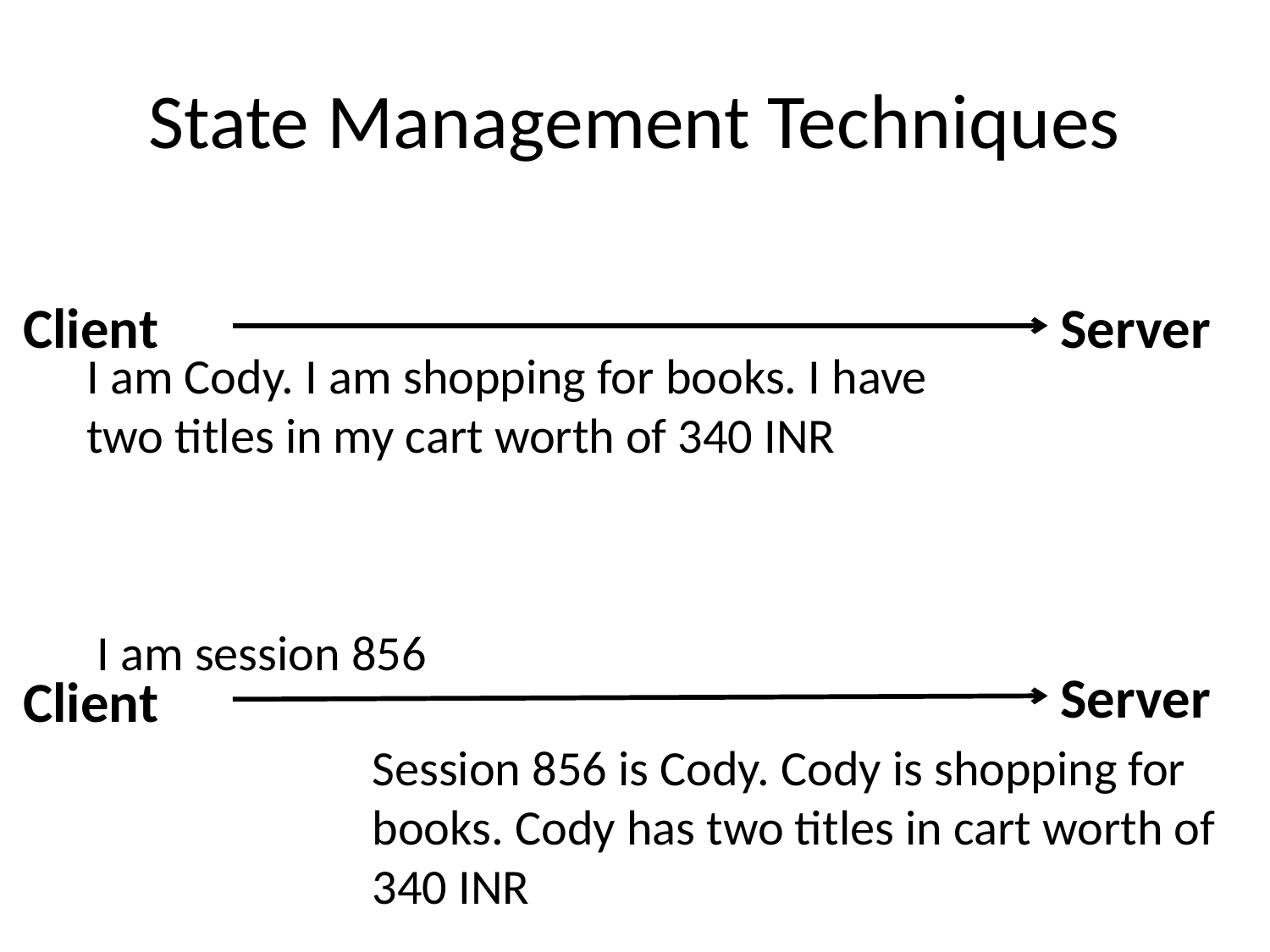

# State Management Techniques
Client
Server
I am Cody. I am shopping for books. I have two titles in my cart worth of 340 INR
I am session 856
Server
Client
Session 856 is Cody. Cody is shopping for books. Cody has two titles in cart worth of 340 INR